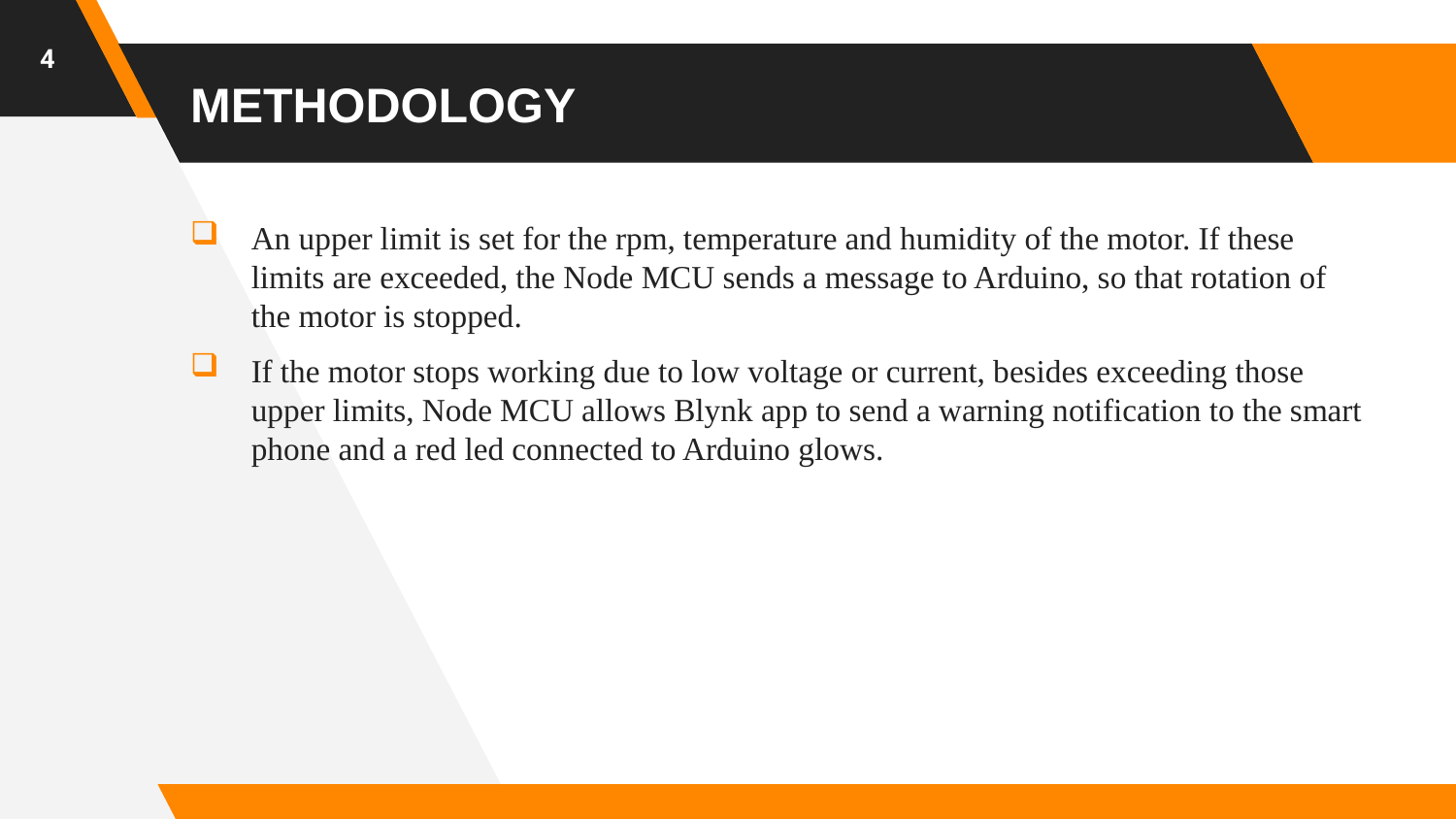

4
# METHODOLOGY
An upper limit is set for the rpm, temperature and humidity of the motor. If these limits are exceeded, the Node MCU sends a message to Arduino, so that rotation of the motor is stopped.
If the motor stops working due to low voltage or current, besides exceeding those upper limits, Node MCU allows Blynk app to send a warning notification to the smart phone and a red led connected to Arduino glows.